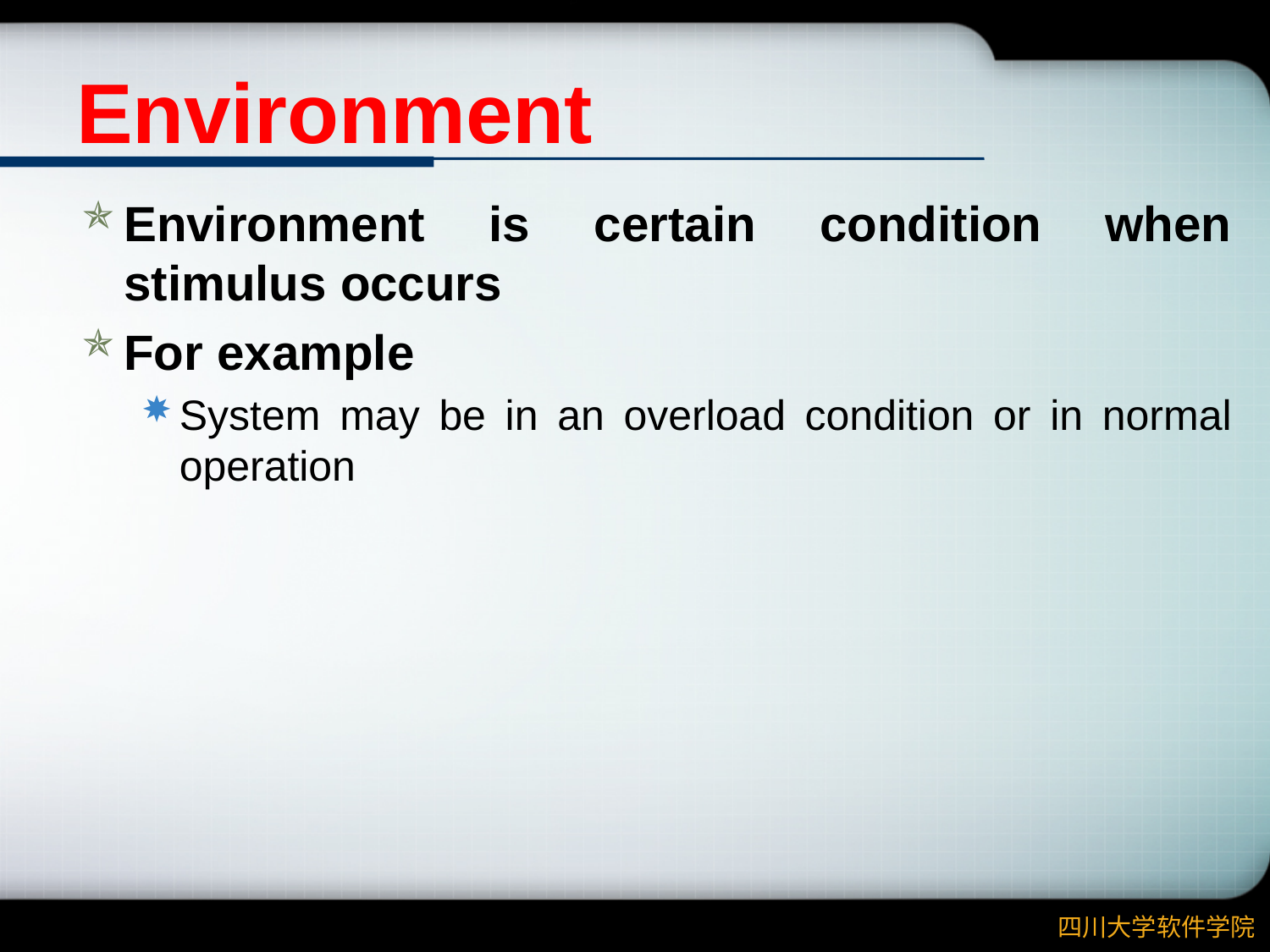

# Environment
Environment is certain condition when stimulus occurs
For example
System may be in an overload condition or in normal operation